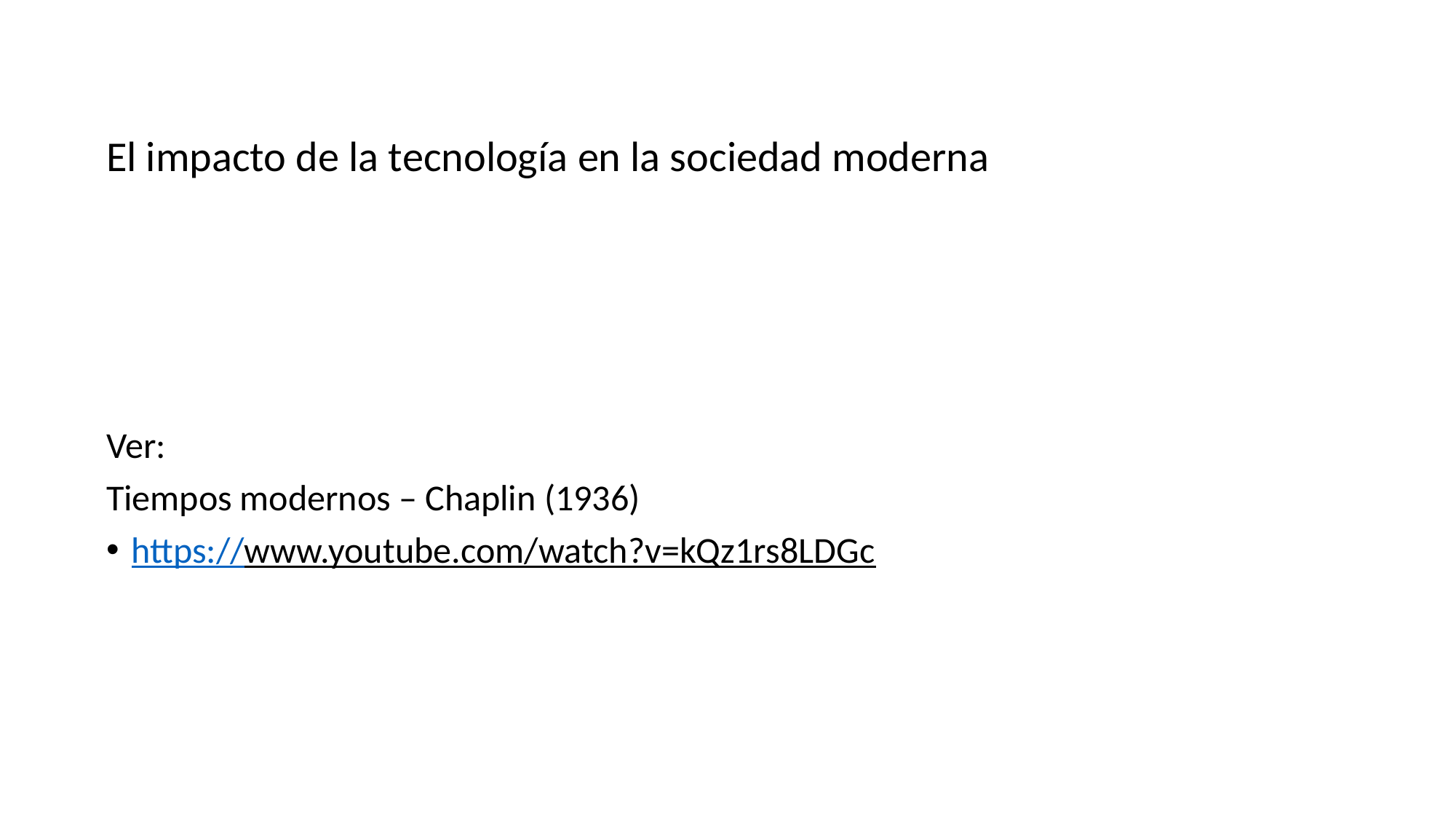

# El impacto de la tecnología en la sociedad moderna
Ver:
Tiempos modernos – Chaplin (1936)
https://www.youtube.com/watch?v=kQz1rs8LDGc